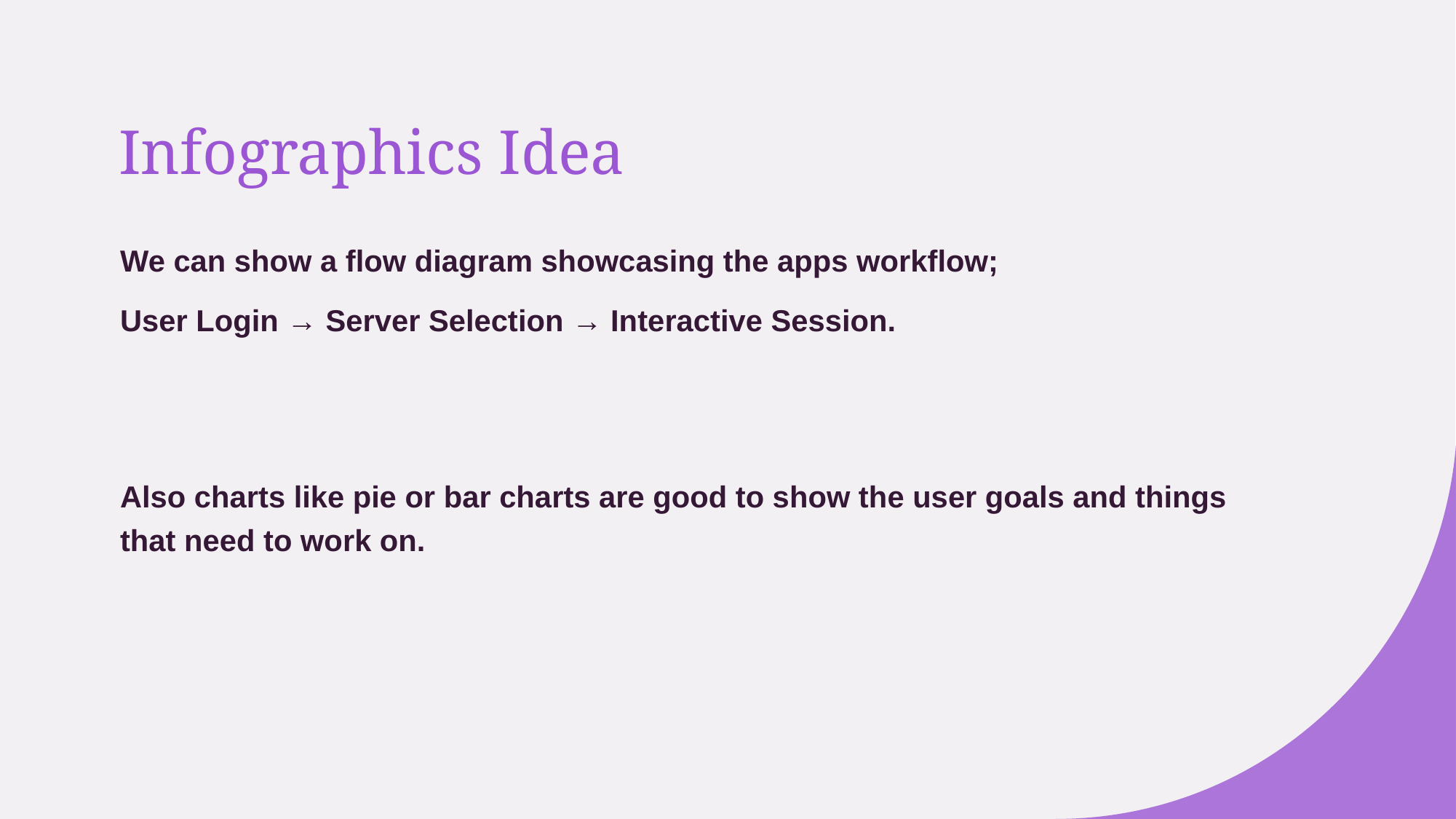

# Infographics Idea
We can show a flow diagram showcasing the apps workflow;
User Login → Server Selection → Interactive Session.

Also charts like pie or bar charts are good to show the user goals and things that need to work on.